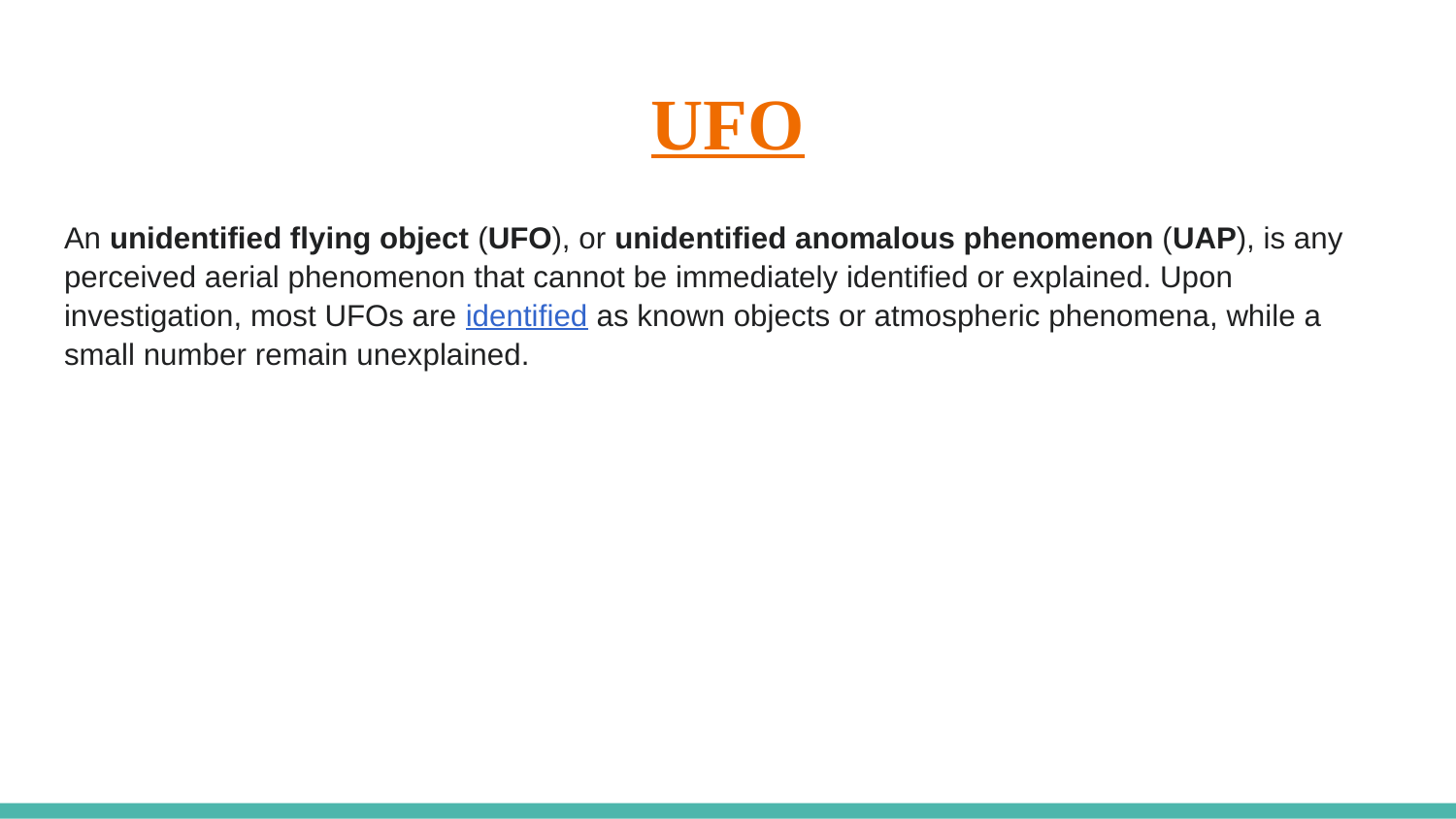

# UFO
An unidentified flying object (UFO), or unidentified anomalous phenomenon (UAP), is any perceived aerial phenomenon that cannot be immediately identified or explained. Upon investigation, most UFOs are identified as known objects or atmospheric phenomena, while a small number remain unexplained.